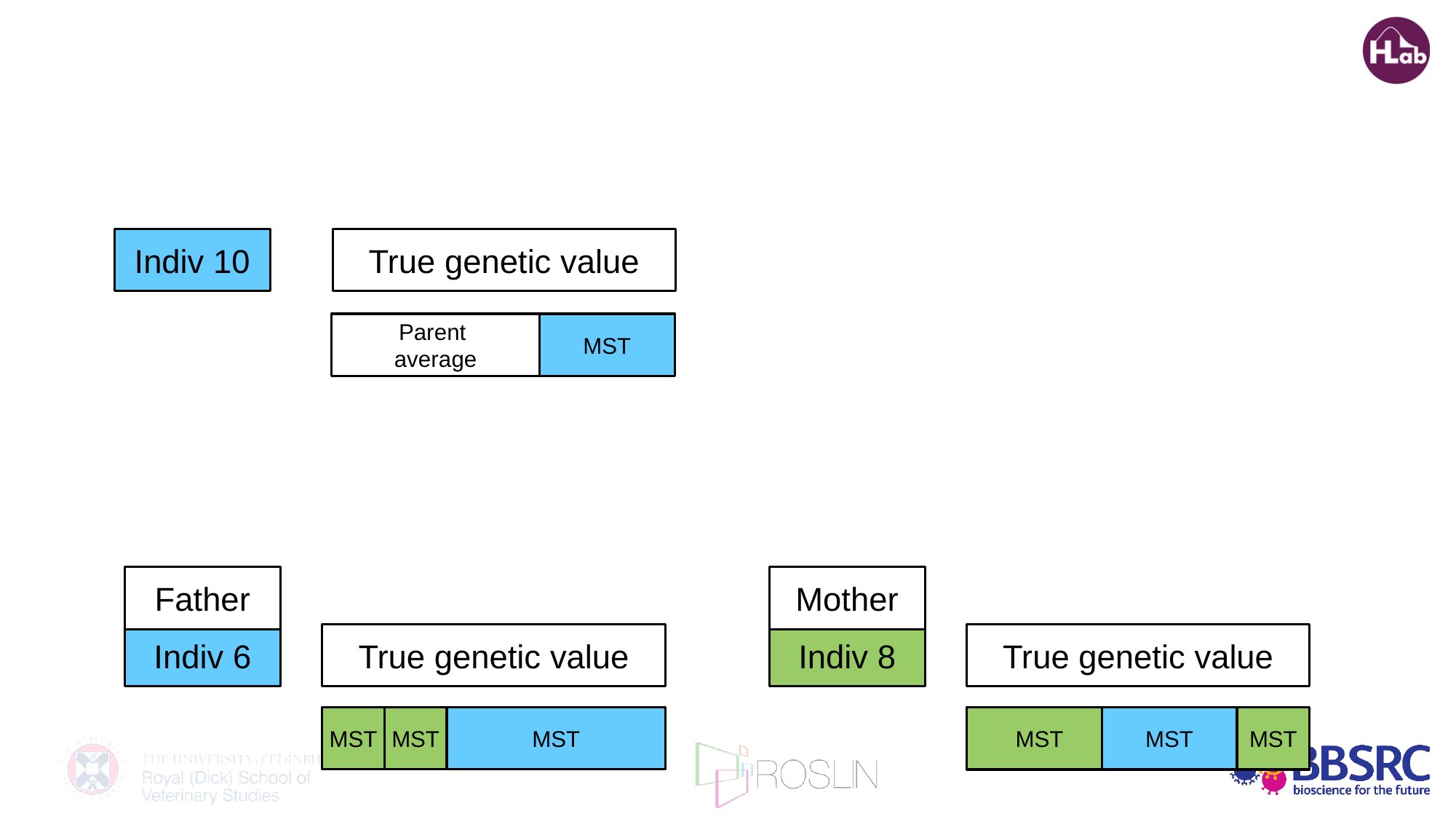

Indiv 10
True genetic value
True genetic value
Parent
average
MST
Father
Mother
Indiv 6
True genetic value
True genetic value
Indiv 8
True genetic value
True genetic value
Parent
average
Parent
average
MST
MST
MST
MST
MST
Parent
average
MST
MST
MST
MST
Parent
average
MST